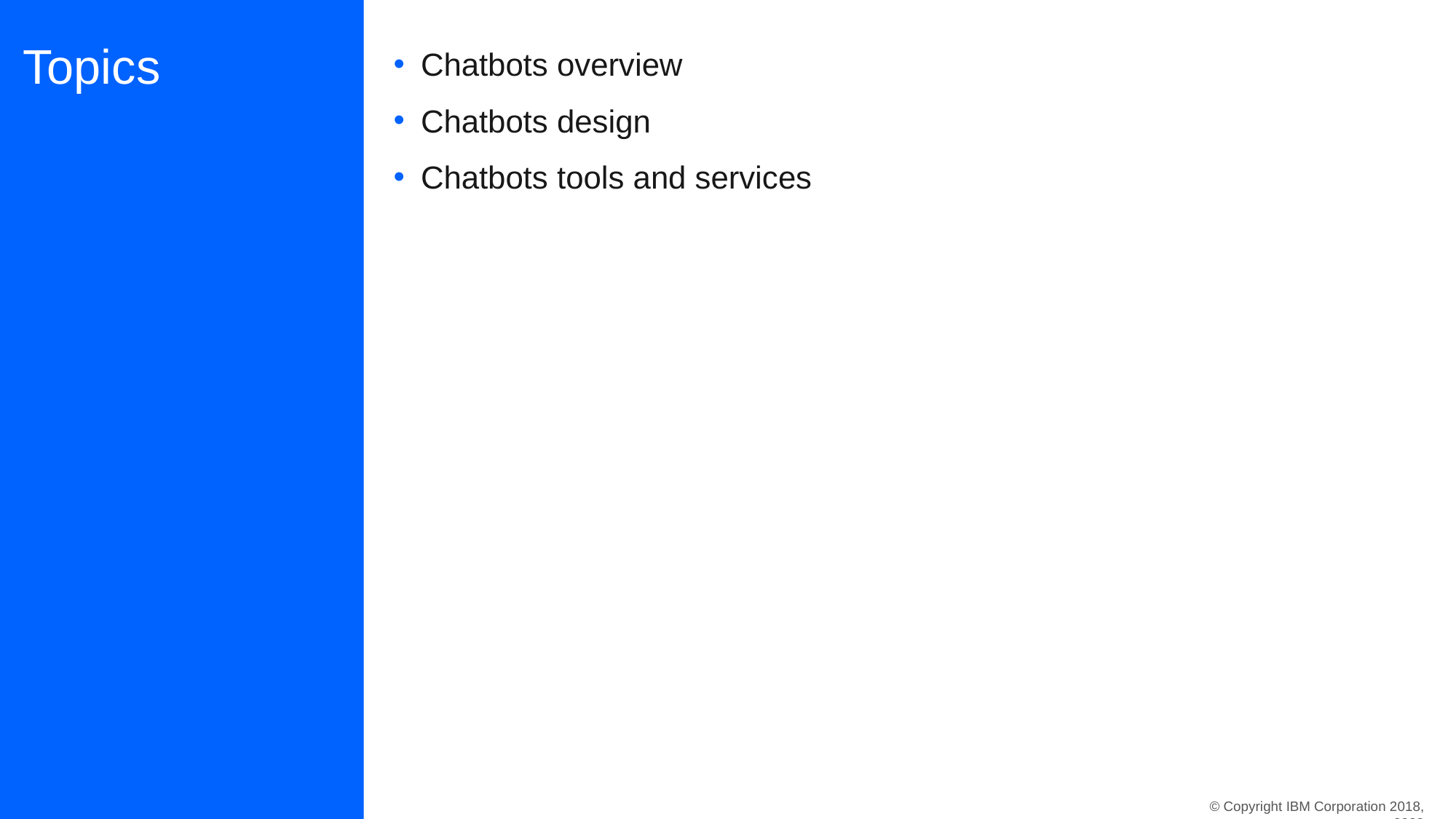

# Topics
Chatbots overview
Chatbots design
Chatbots tools and services

© Copyright IBM Corporation 2018, 2022